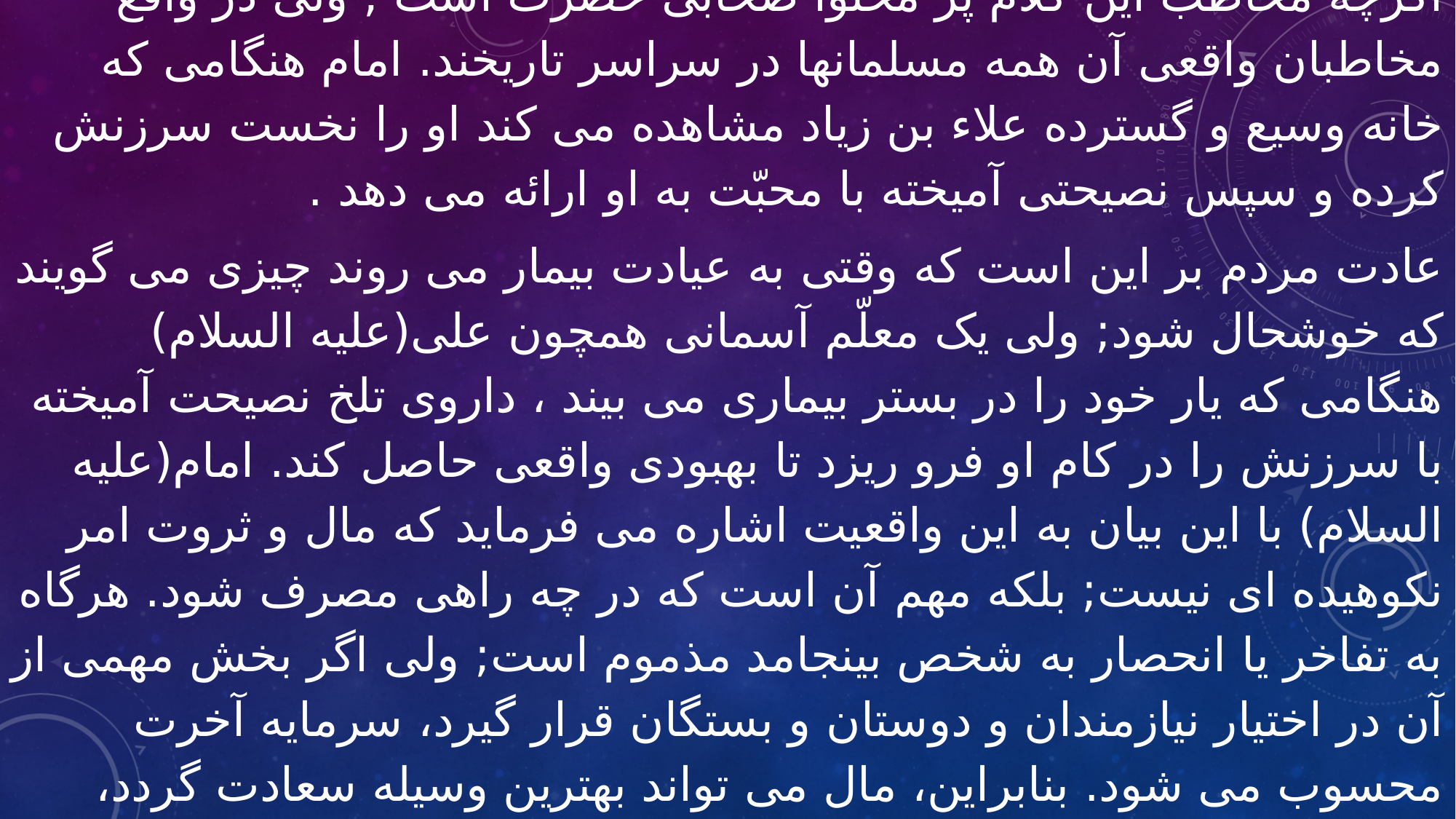

اين خانه وسيع براى چيست؟
اگرچه مخاطب این کلام پر محتوا صحابی حضرت است ; ولى در واقع مخاطبان واقعى آن همه مسلمانها در سراسر تاريخند. امام هنگامى که خانه وسيع و گسترده علاء بن زياد مشاهده مى کند او را نخست سرزنش کرده و سپس نصيحتى آميخته با محبّت به او ارائه مى دهد .
عادت مردم بر اين است که وقتى به عيادت بيمار مى روند چيزى مى گويند که خوشحال شود; ولى يک معلّم آسمانى همچون على(عليه السلام) هنگامى که يار خود را در بستر بيمارى مى بيند ، داروى تلخ نصيحت آميخته با سرزنش را در کام او فرو ريزد تا بهبودى واقعى حاصل کند. امام(عليه السلام) با اين بيان به اين واقعيت اشاره مى فرمايد که مال و ثروت امر نکوهيده ای نيست; بلکه مهم آن است که در چه راهى مصرف شود. هرگاه به تفاخر يا انحصار به شخص بينجامد مذموم است; ولى اگر بخش مهمى از آن در اختيار نيازمندان و دوستان و بستگان قرار گيرد، سرمايه آخرت محسوب مى شود. بنابراين، مال مى تواند بهترين وسيله سعادت گردد، هرگاه به درستى از آن بهره گيرى شود و مى تواند وسيله بدبختى انسان باشد، هرگاه با بخل و اسراف و انحصارطلبى همراه گردد.